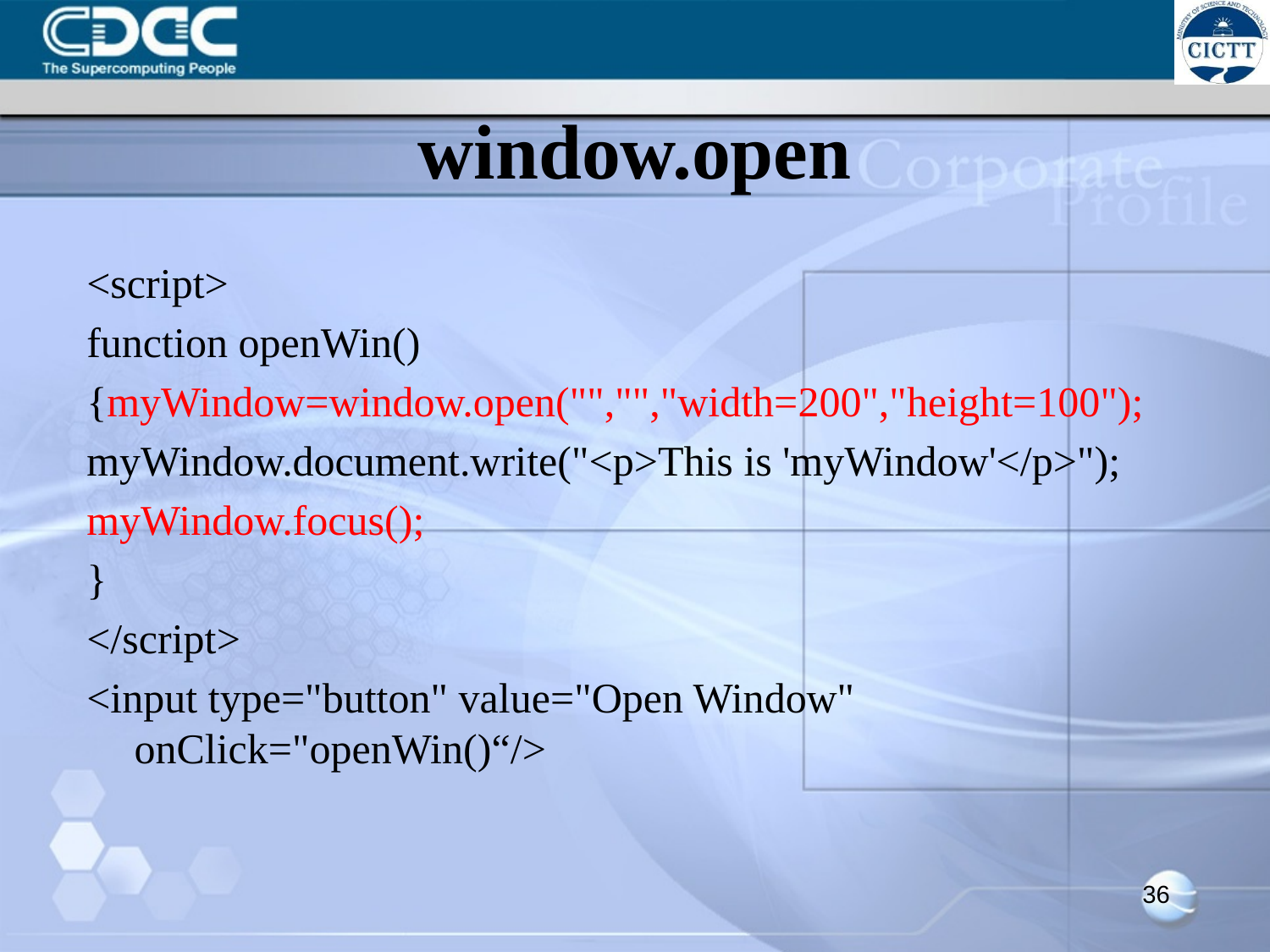

# window.open
<script>
function openWin()
{myWindow=window.open("","","width=200","height=100");
myWindow.document.write("<p>This is 'myWindow'</p>");
myWindow.focus();
}
</script>
<input type="button" value="Open Window" onClick="openWin()“/>